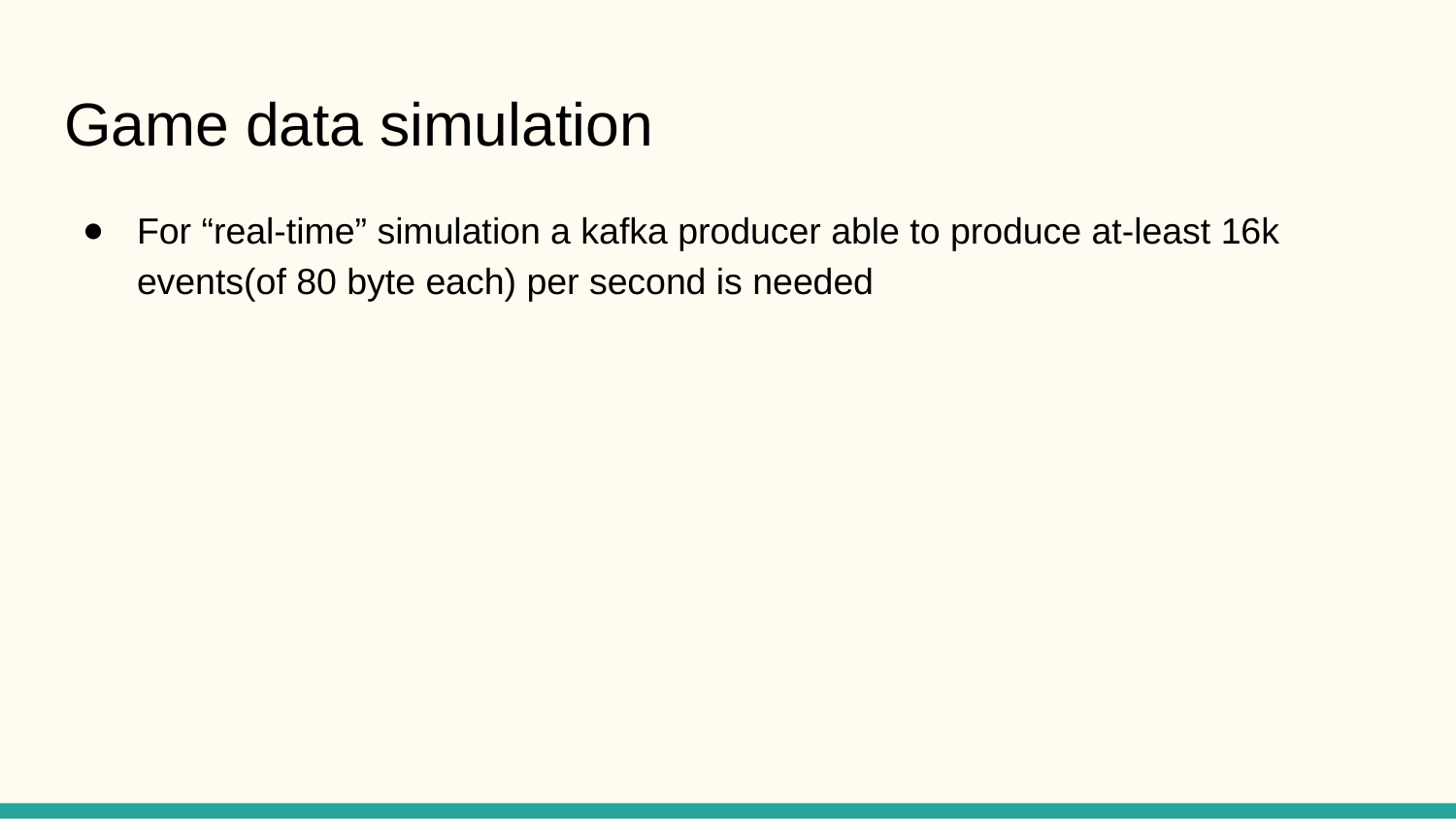

# Game data simulation
For “real-time” simulation a kafka producer able to produce at-least 16k events(of 80 byte each) per second is needed